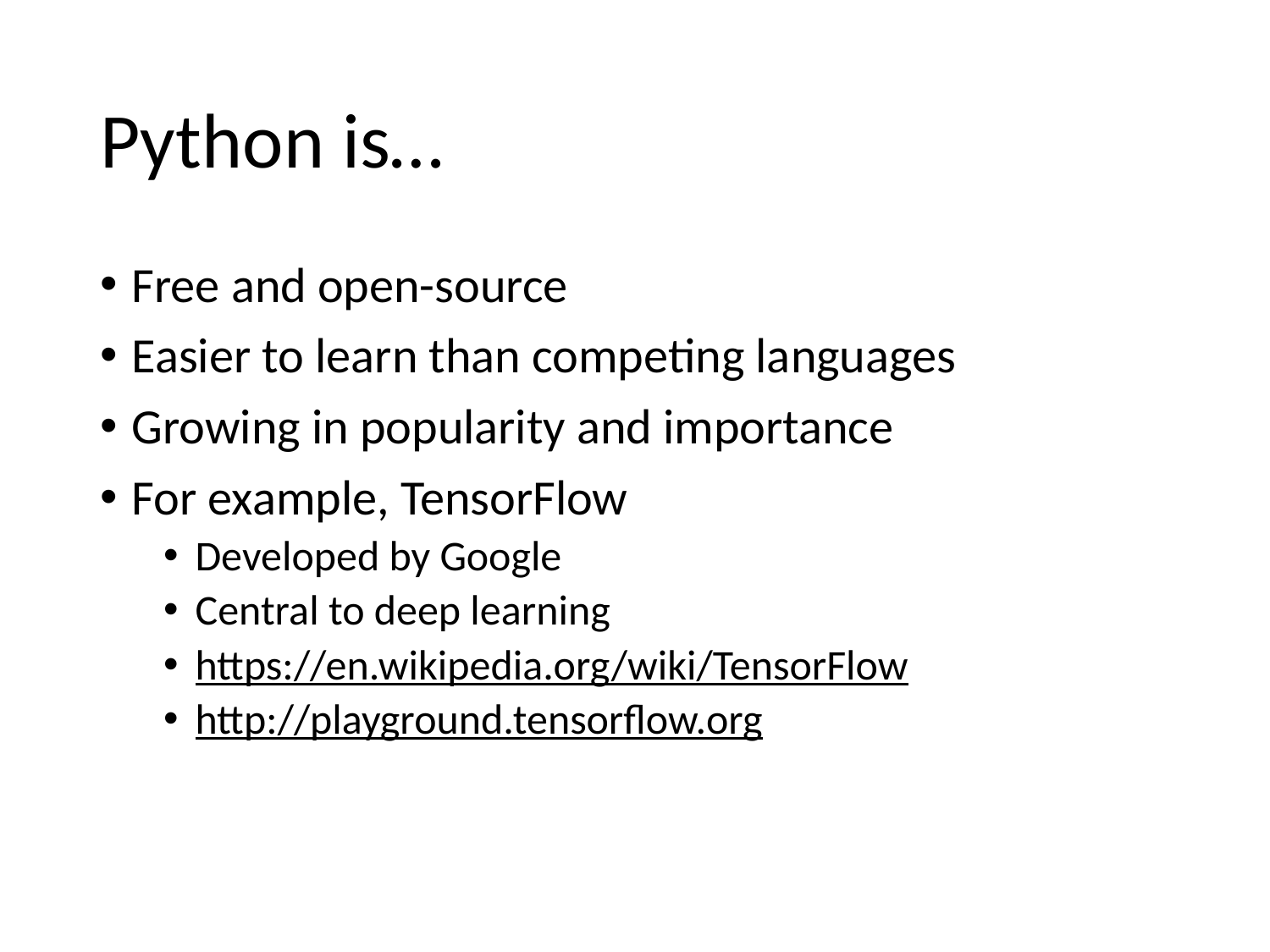

# Python is…
Free and open-source
Easier to learn than competing languages
Growing in popularity and importance
For example, TensorFlow
Developed by Google
Central to deep learning
https://en.wikipedia.org/wiki/TensorFlow
http://playground.tensorflow.org